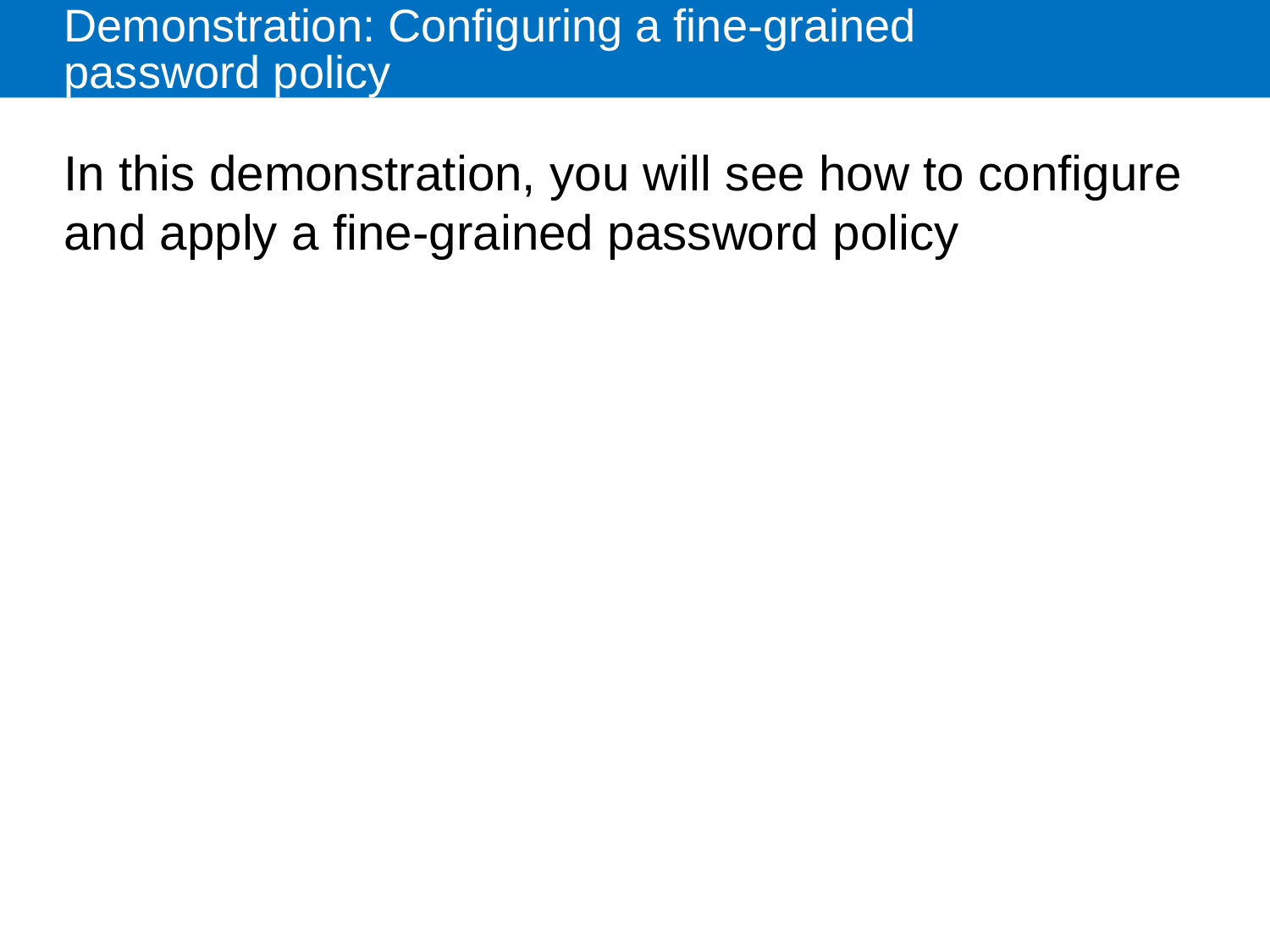

# Demonstration: Configuring a fine-grained password policy
In this demonstration, you will see how to configure and apply a fine-grained password policy